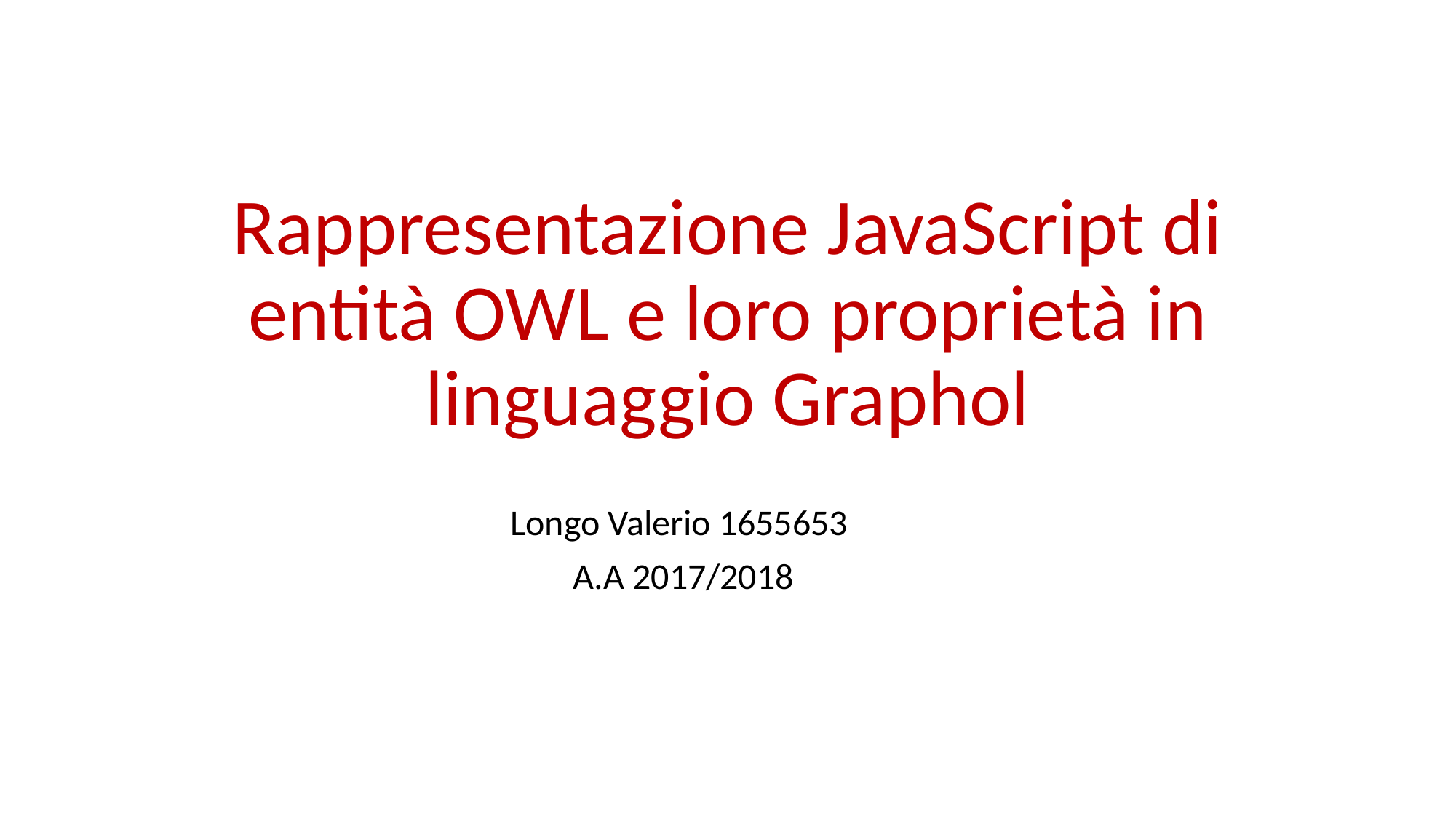

# Rappresentazione JavaScript di entità OWL e loro proprietà in linguaggio Graphol
Longo Valerio 1655653
A.A 2017/2018